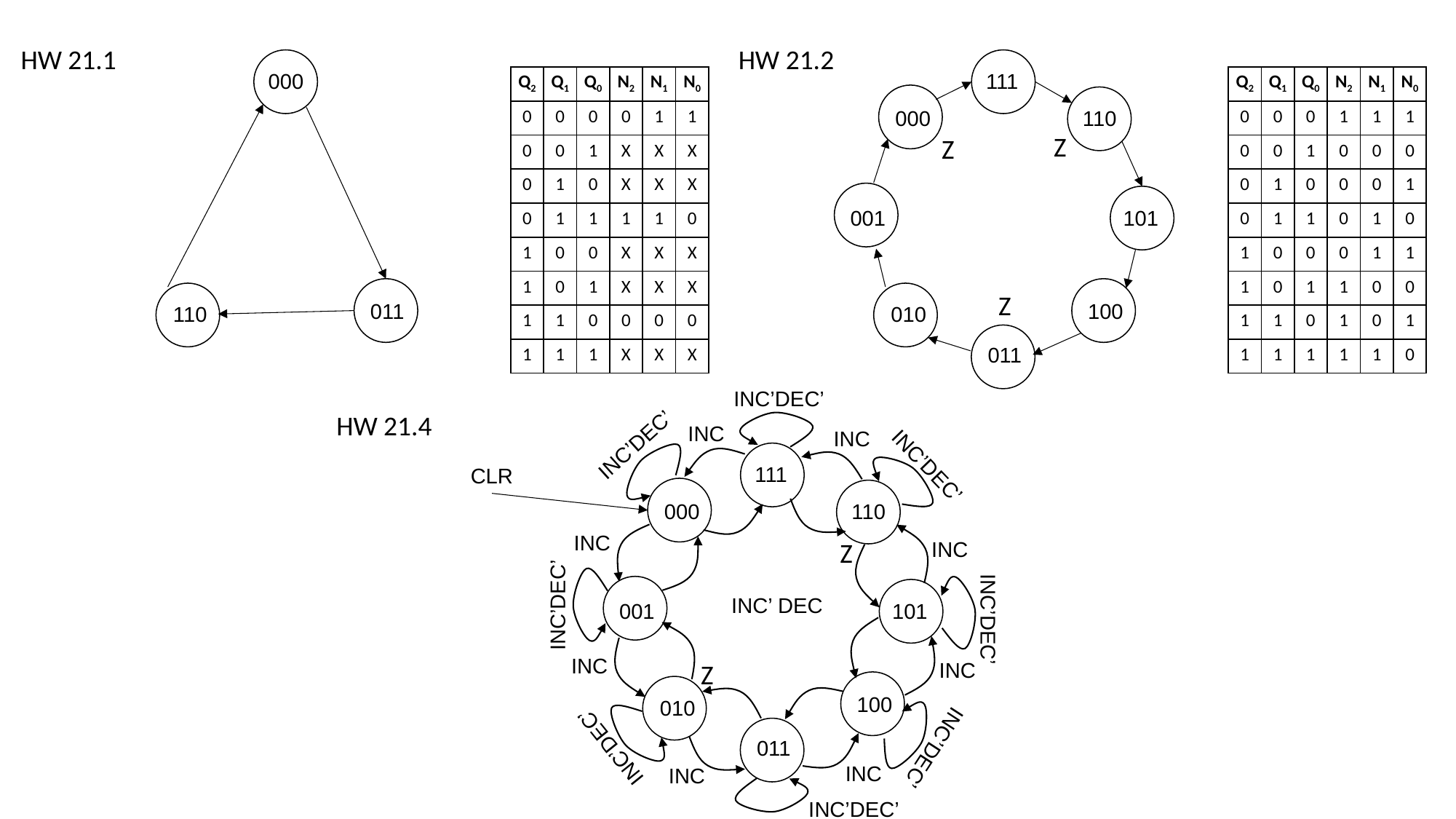

HW 21.1
HW 21.2

000
111
| Q2 | Q1 | Q0 | N2 | N1 | N0 |
| --- | --- | --- | --- | --- | --- |
| 0 | 0 | 0 | 0 | 1 | 1 |
| 0 | 0 | 1 | X | X | X |
| 0 | 1 | 0 | X | X | X |
| 0 | 1 | 1 | 1 | 1 | 0 |
| 1 | 0 | 0 | X | X | X |
| 1 | 0 | 1 | X | X | X |
| 1 | 1 | 0 | 0 | 0 | 0 |
| 1 | 1 | 1 | X | X | X |
| Q2 | Q1 | Q0 | N2 | N1 | N0 |
| --- | --- | --- | --- | --- | --- |
| 0 | 0 | 0 | 1 | 1 | 1 |
| 0 | 0 | 1 | 0 | 0 | 0 |
| 0 | 1 | 0 | 0 | 0 | 1 |
| 0 | 1 | 1 | 0 | 1 | 0 |
| 1 | 0 | 0 | 0 | 1 | 1 |
| 1 | 0 | 1 | 1 | 0 | 0 |
| 1 | 1 | 0 | 1 | 0 | 1 |
| 1 | 1 | 1 | 1 | 1 | 0 |

000
110
Z
Z

001
101

Z
011
100
110
010

011
INC’DEC’
HW 21.4

INC
INC
INC’DEC’

INC’DEC’

111
CLR

000
110

INC
INC
Z

INC’ DEC
INC’DEC’

001
101

INC’DEC’

INC
INC
Z

100
010

INC’DEC’
011
INC’DEC’

INC
INC

INC’DEC’